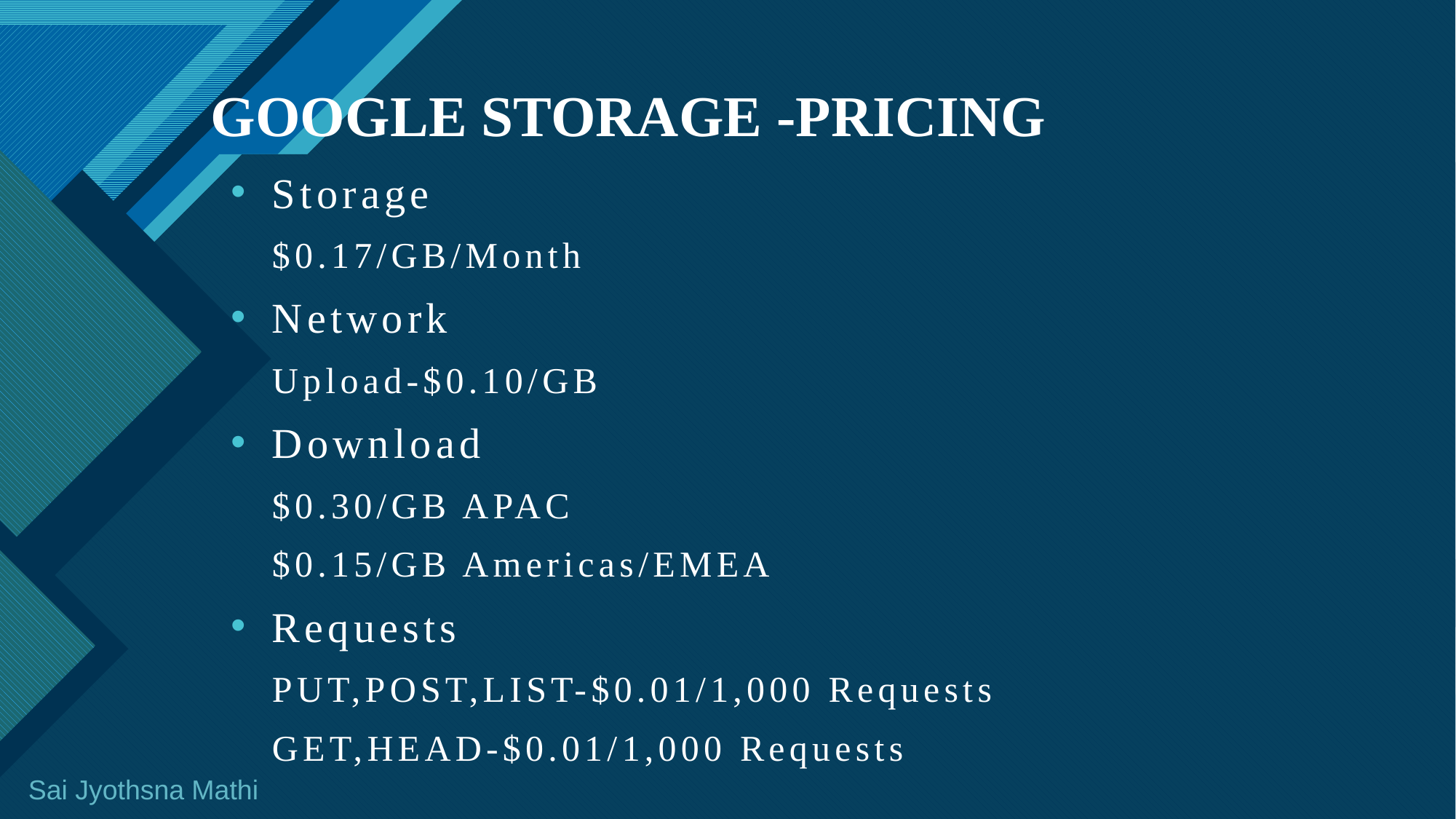

# GOOGLE STORAGE -PRICING
Storage
   $0.17/GB/Month
Network
   Upload-$0.10/GB
Download
   $0.30/GB APAC
   $0.15/GB Americas/EMEA
Requests
   PUT,POST,LIST-$0.01/1,000 Requests
   GET,HEAD-$0.01/1,000 Requests

Sai Jyothsna Mathi